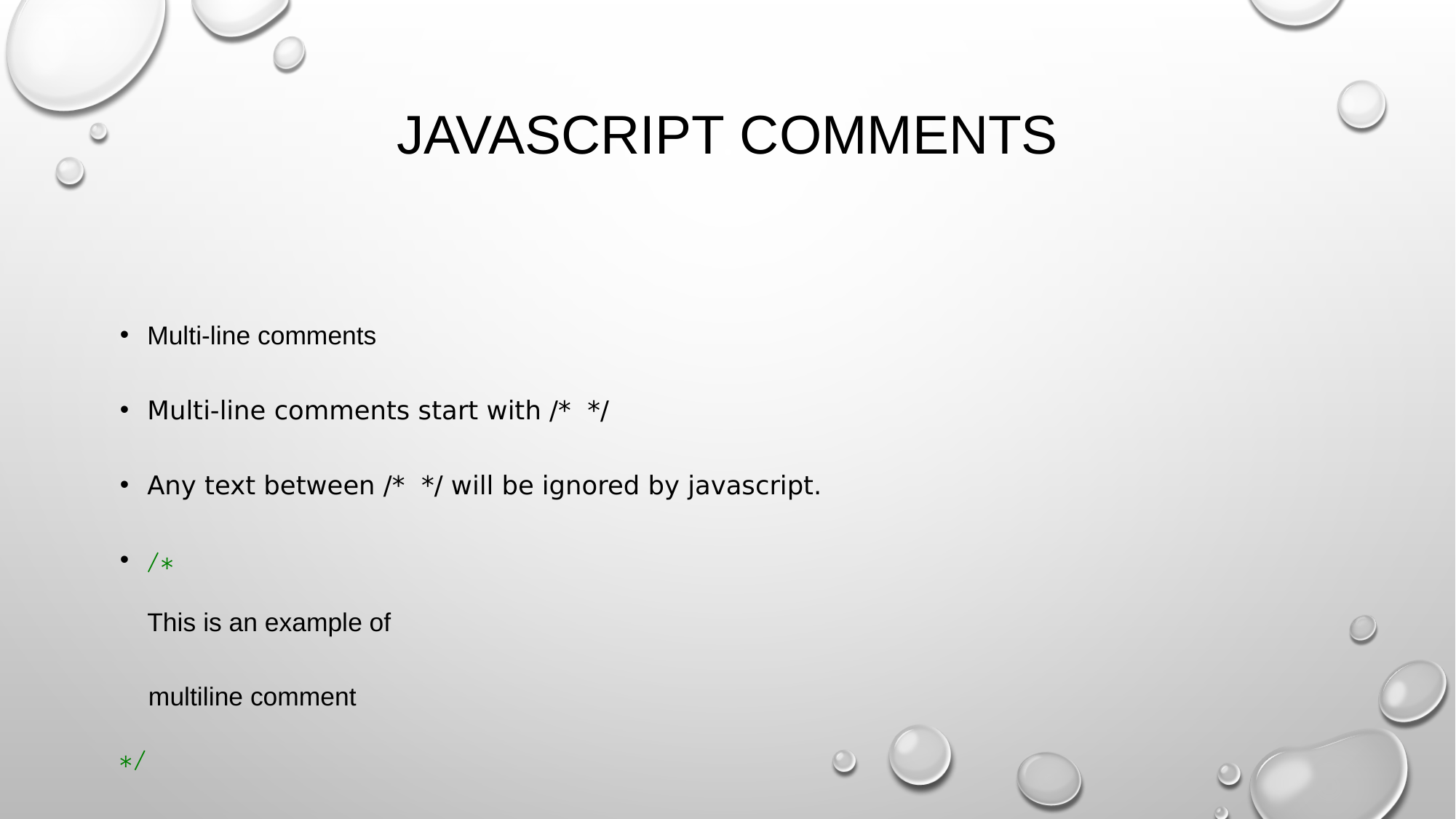

# JavaScript Comments
Multi-line comments
Multi-line comments start with /*  */
Any text between /*  */ will be ignored by javascript.
/*
This is an example of
    multiline comment
*/